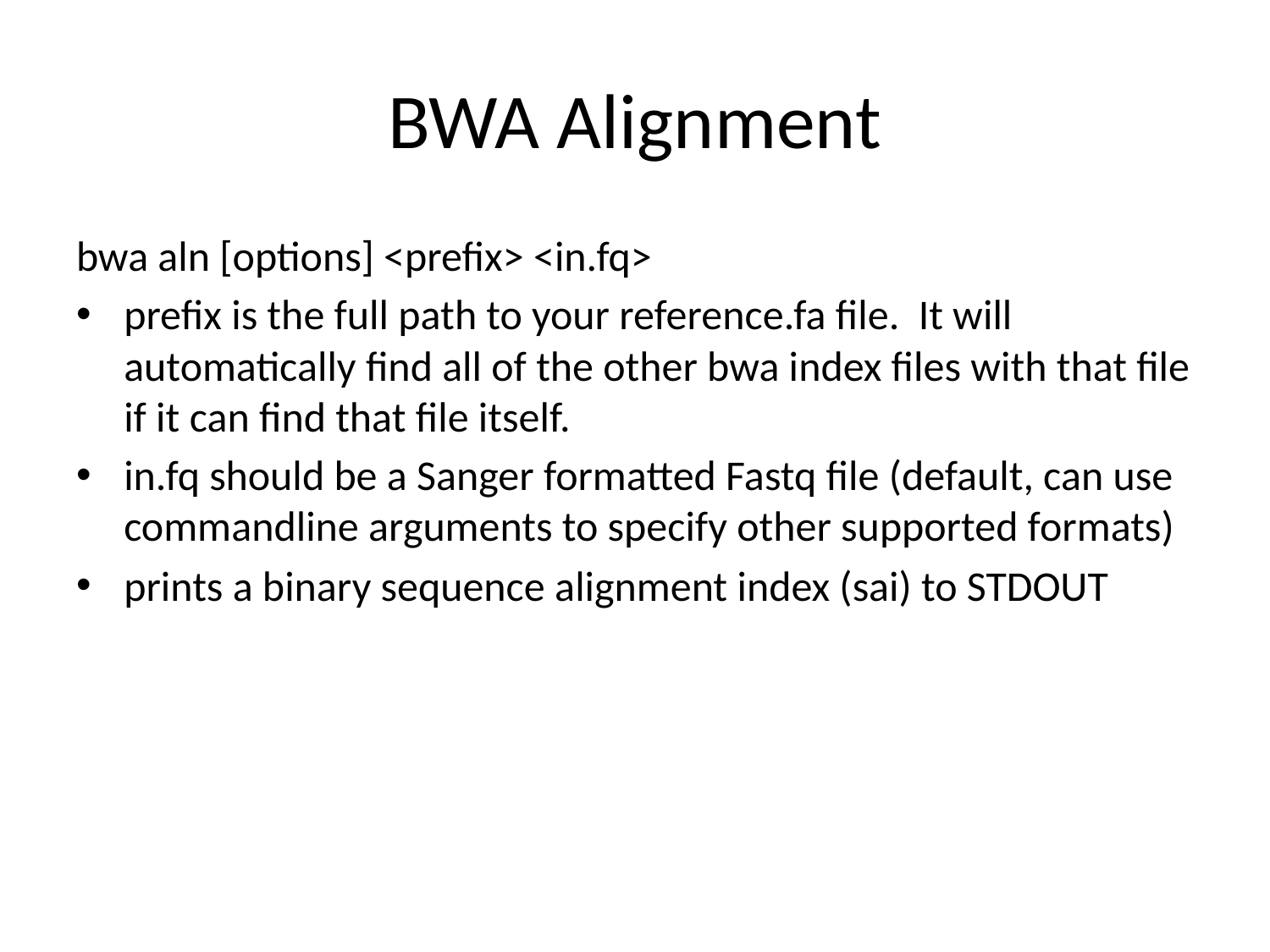

# BWA Alignment
bwa aln [options] <prefix> <in.fq>
prefix is the full path to your reference.fa file.  It will automatically find all of the other bwa index files with that file if it can find that file itself.
in.fq should be a Sanger formatted Fastq file (default, can use commandline arguments to specify other supported formats)
prints a binary sequence alignment index (sai) to STDOUT